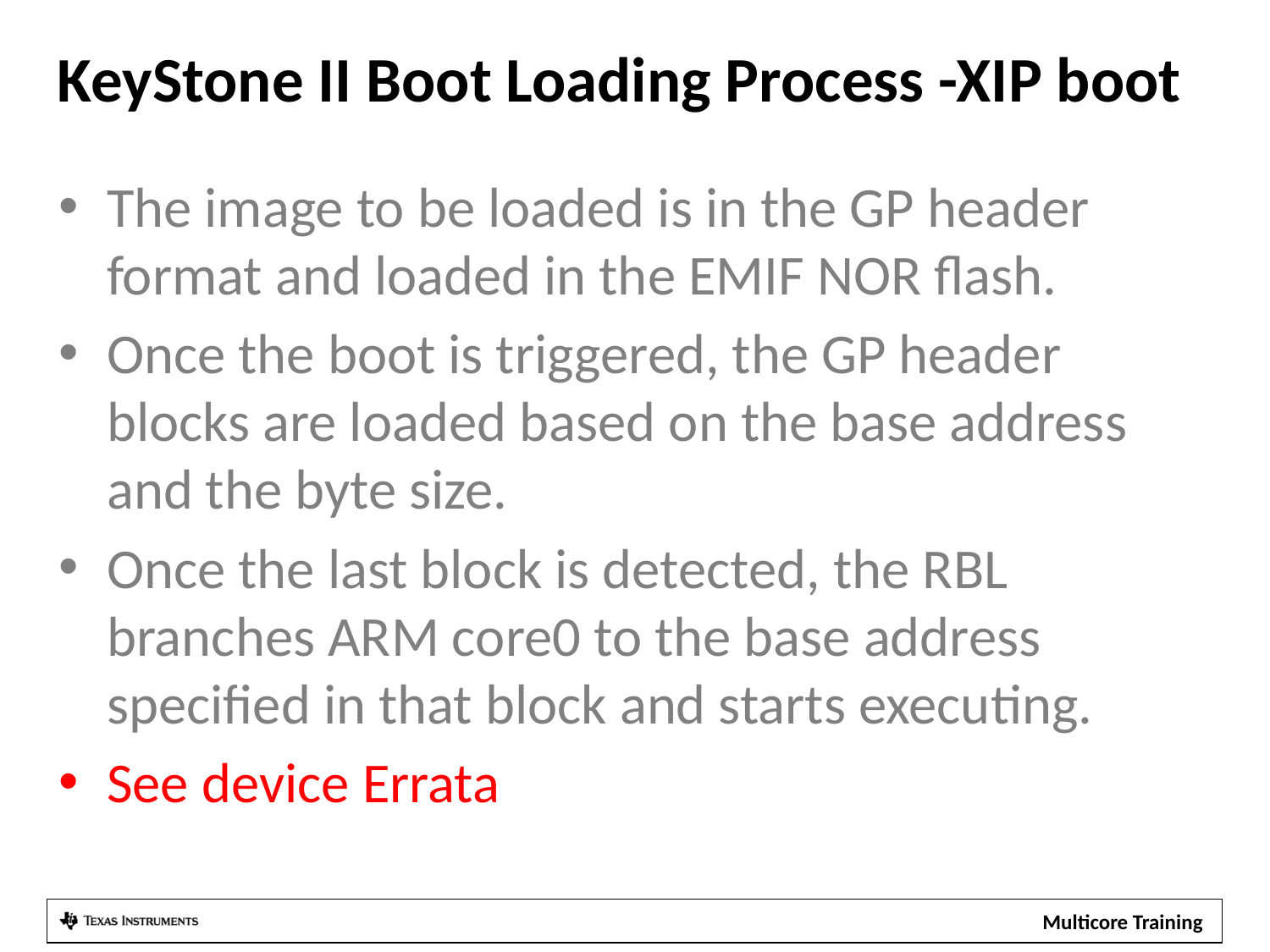

# KeyStone II Boot Loading Process -XIP boot
The image to be loaded is in the GP header format and loaded in the EMIF NOR flash.
Once the boot is triggered, the GP header blocks are loaded based on the base address and the byte size.
Once the last block is detected, the RBL branches ARM core0 to the base address specified in that block and starts executing.
See device Errata